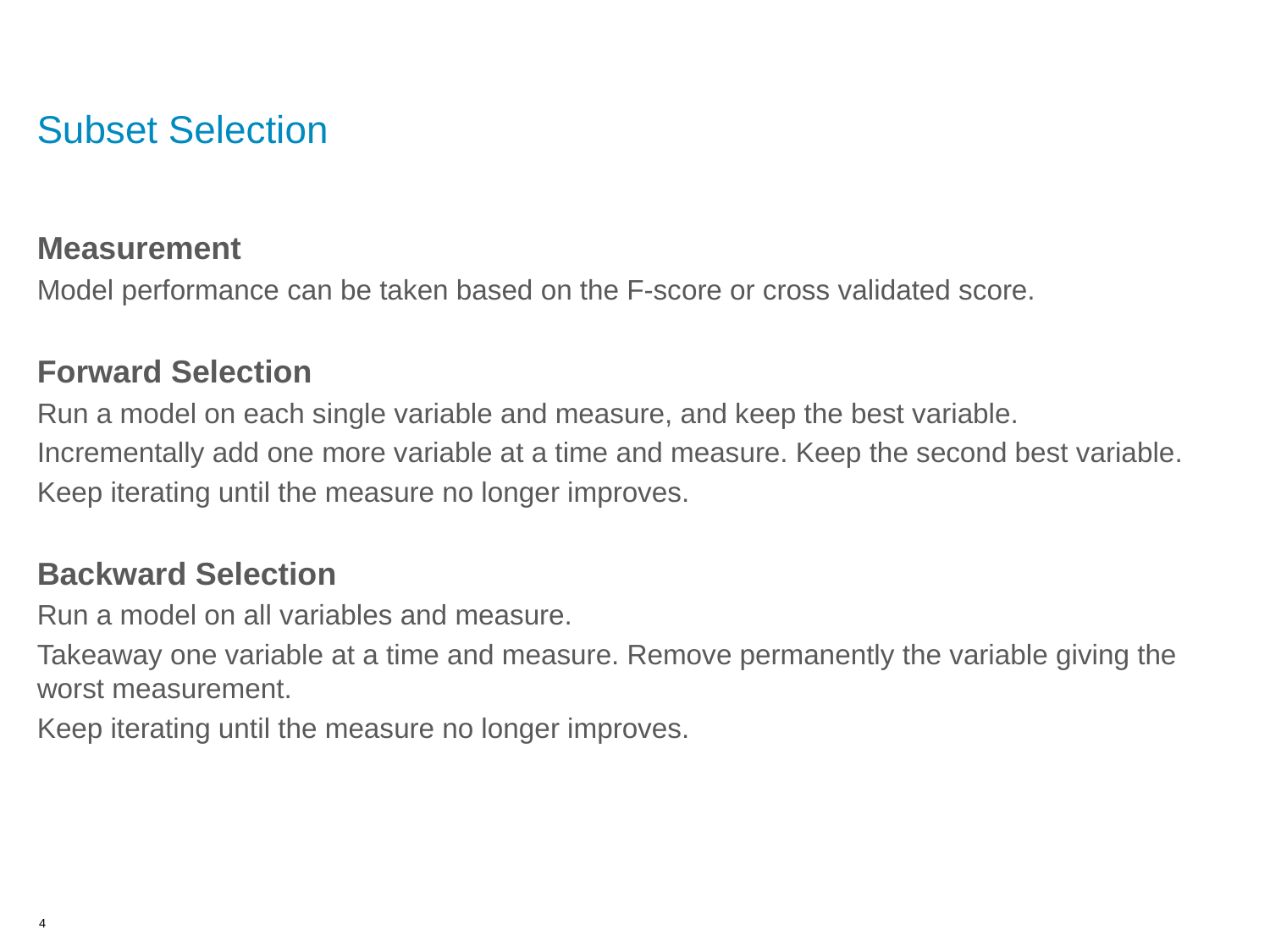

# Subset Selection
Measurement
Model performance can be taken based on the F-score or cross validated score.

Forward Selection
Run a model on each single variable and measure, and keep the best variable.
Incrementally add one more variable at a time and measure. Keep the second best variable.
Keep iterating until the measure no longer improves.

Backward Selection
Run a model on all variables and measure.
Takeaway one variable at a time and measure. Remove permanently the variable giving the worst measurement.
Keep iterating until the measure no longer improves.